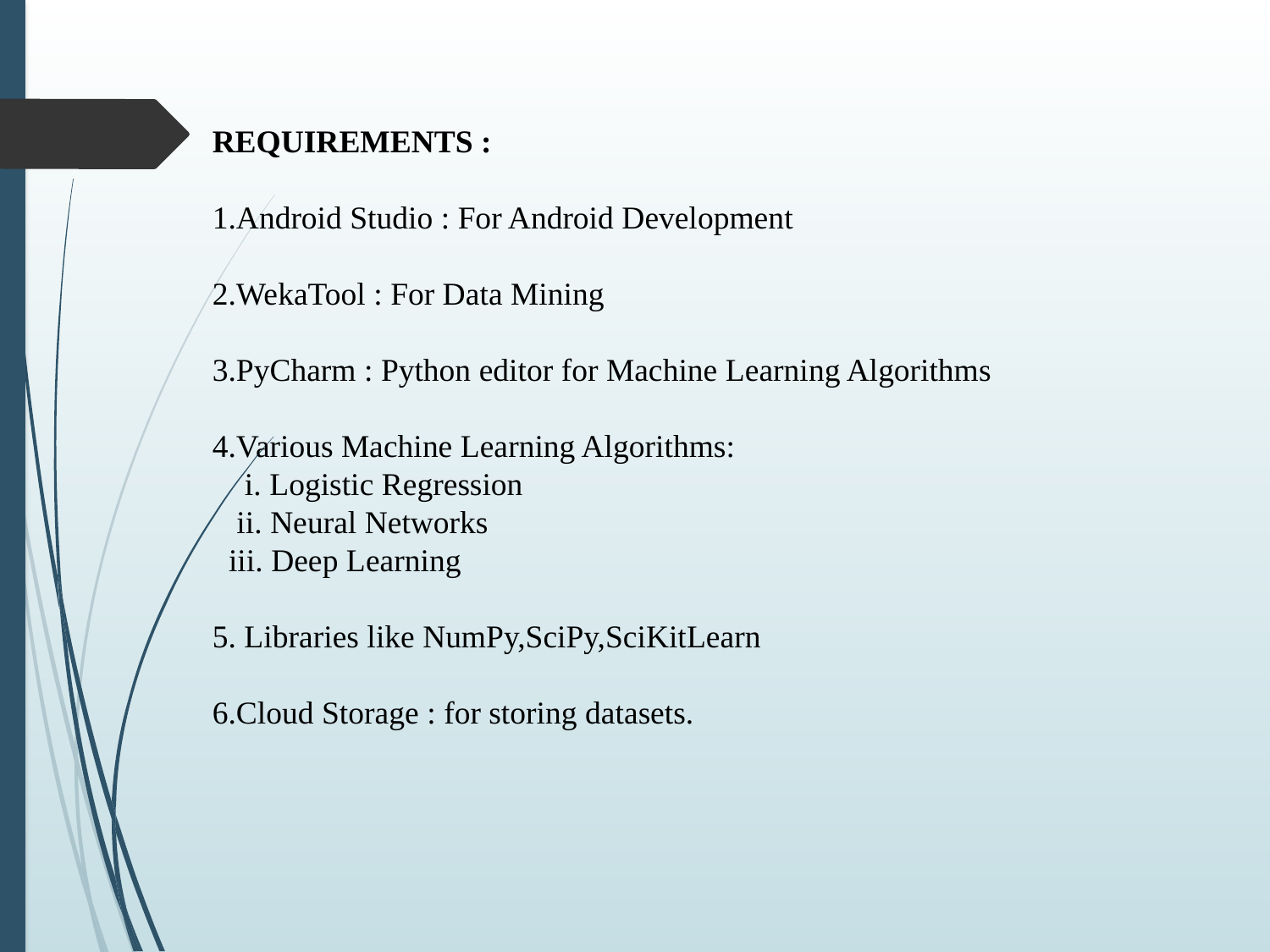

REQUIREMENTS :

1.Android Studio : For Android Development

2.WekaTool : For Data Mining

3.PyCharm : Python editor for Machine Learning Algorithms

4.Various Machine Learning Algorithms:
    i. Logistic Regression
   ii. Neural Networks
  iii. Deep Learning

5. Libraries like NumPy,SciPy,SciKitLearn

6.Cloud Storage : for storing datasets.